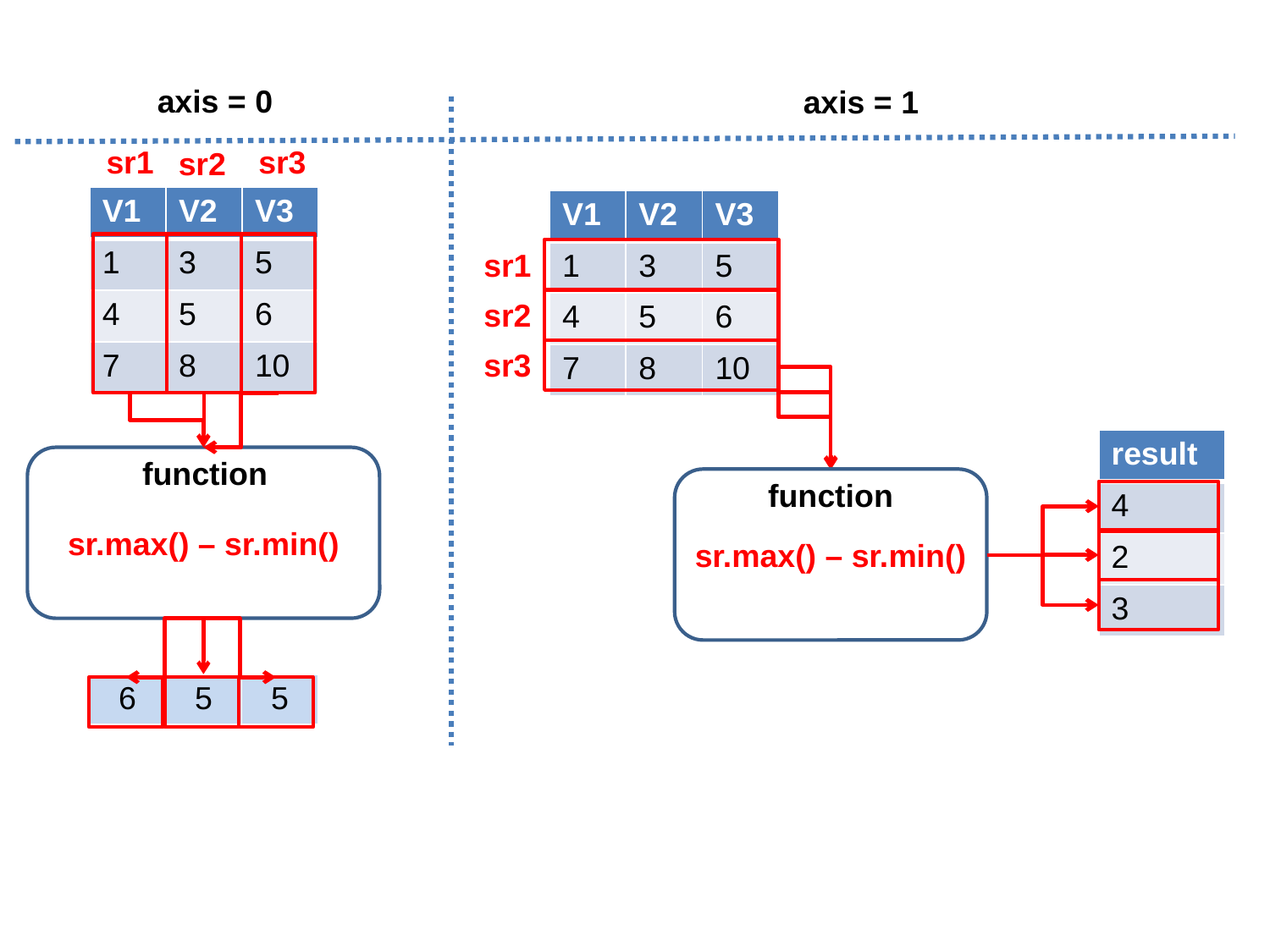

axis = 0
axis = 1
sr1
sr3
sr2
| V1 | V2 | V3 |
| --- | --- | --- |
| 1 | 3 | 5 |
| 4 | 5 | 6 |
| 7 | 8 | 10 |
| V1 | V2 | V3 |
| --- | --- | --- |
| 1 | 3 | 5 |
| 4 | 5 | 6 |
| 7 | 8 | 10 |

sr1

sr2

sr3

| result |
| --- |
| 4 |
| 2 |
| 3 |

function

function
sr.max() – sr.min()

sr.max() – sr.min()

| 6 | 5 | 5 |
| --- | --- | --- |